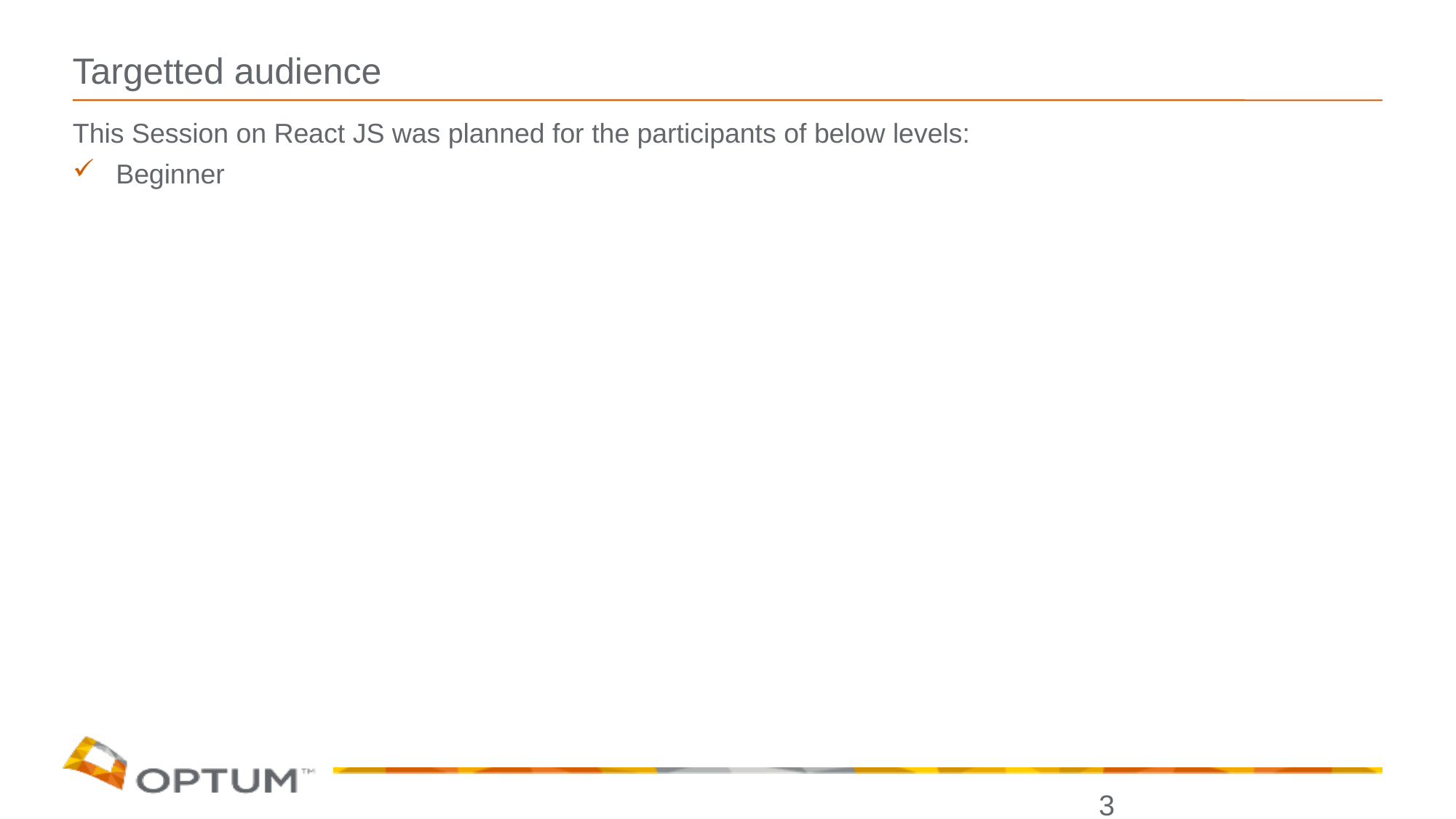

# Targetted audience
This Session on React JS was planned for the participants of below levels:
Beginner

3